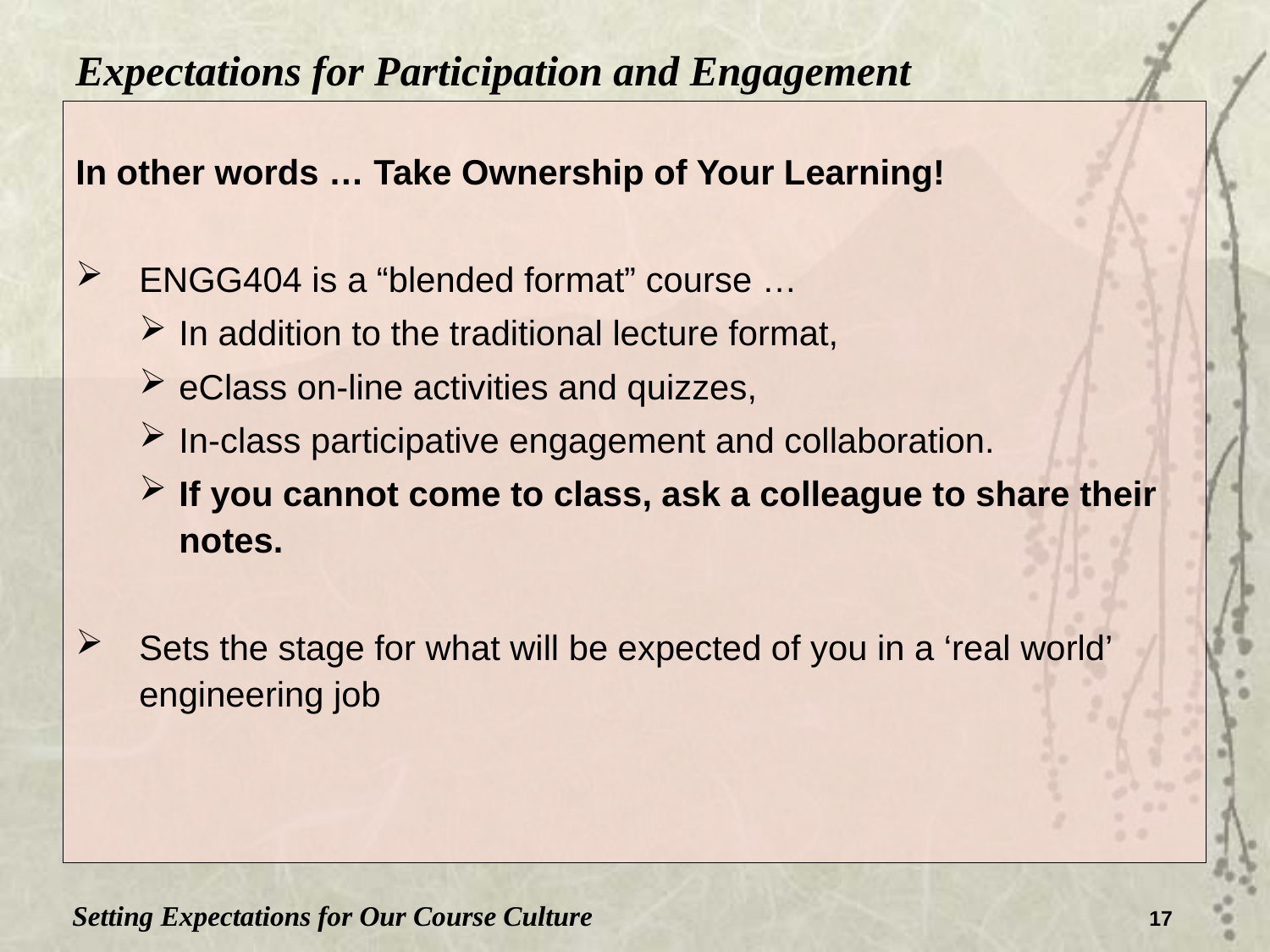

Expectations for Participation and Engagement

In other words … Take Ownership of Your Learning!

ENGG404 is a “blended format” course …
In addition to the traditional lecture format,
eClass on-line activities and quizzes,
In-class participative engagement and collaboration.
If you cannot come to class, ask a colleague to share their notes.

Sets the stage for what will be expected of you in a ‘real world’ engineering job

Setting Expectations for Our Course Culture
17